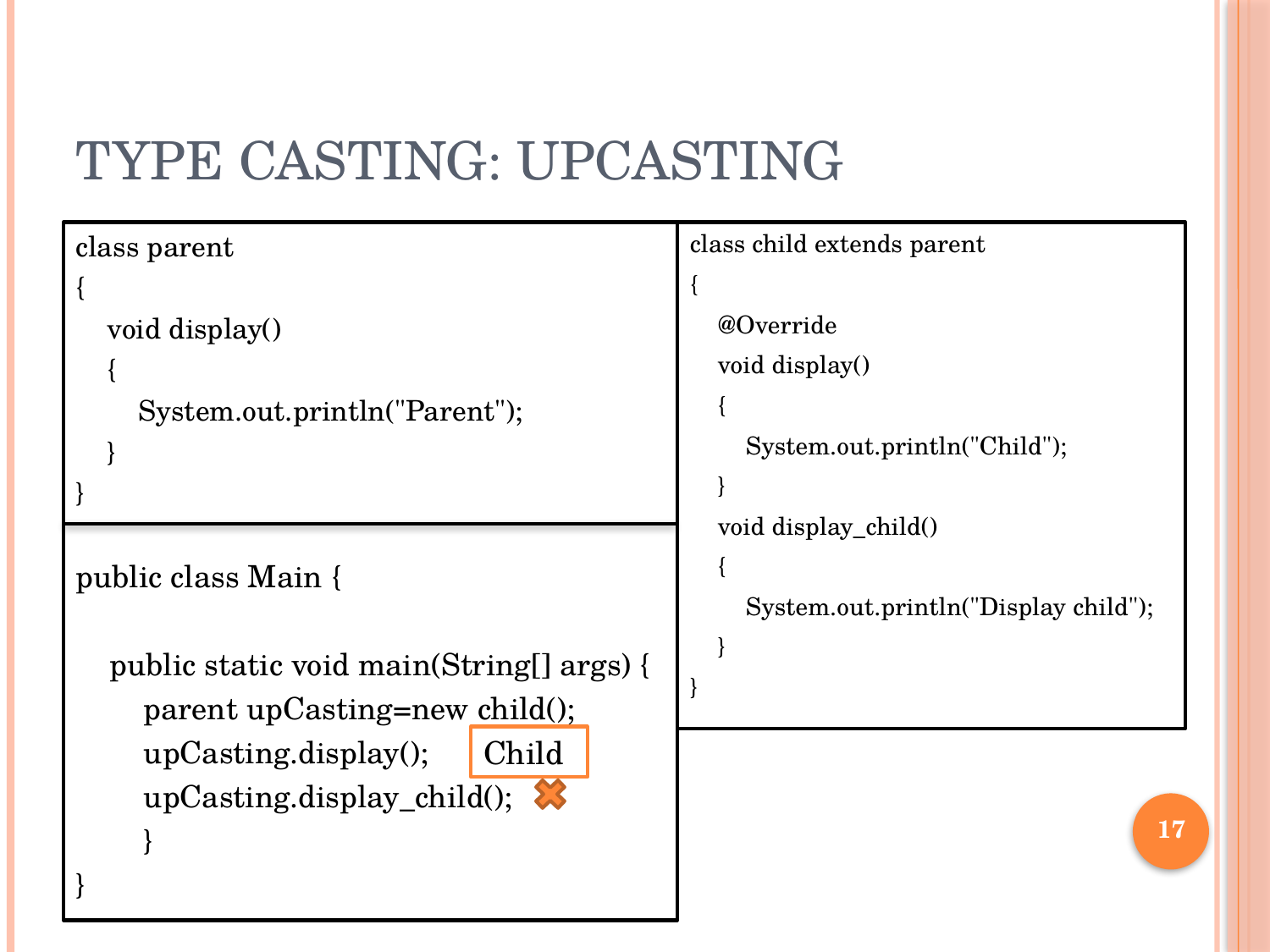

# Type casting: upcasting
class parent
{
    void display()
    {
        System.out.println("Parent");
    }
}

public class Main {

    public static void main(String[] args) {
        parent upCasting=new child();
        upCasting.display();
        upCasting.display_child();
        }
}

class child extends parent
{
    @Override
    void display()
    {
        System.out.println("Child");
    }
    void display_child()
    {
        System.out.println("Display child");
    }
}

Child

17